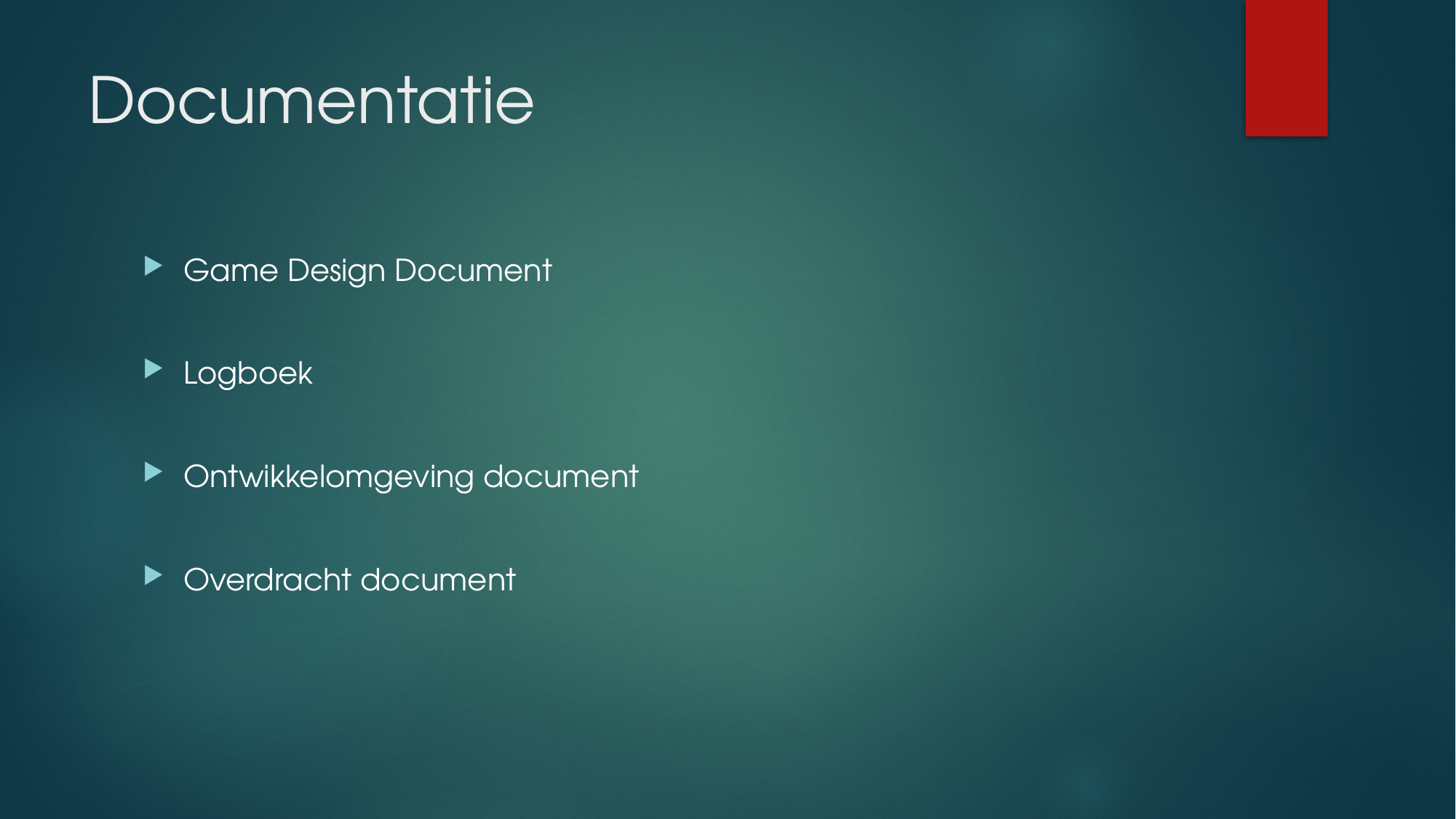

# Documentatie
Game Design Document

Logboek

Ontwikkelomgeving document

Overdracht document